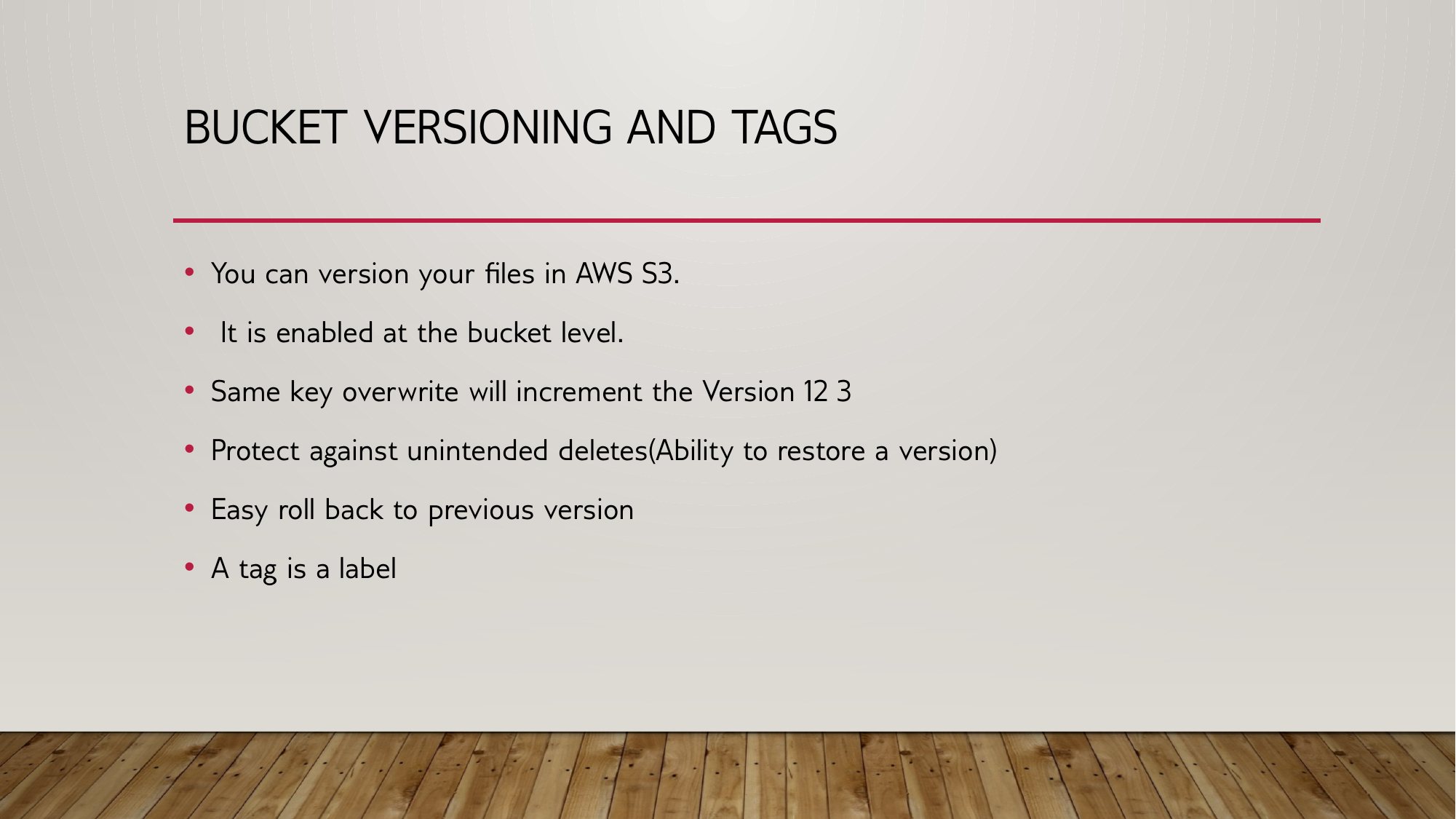

# Bucket Versioning and Tags
You can version your files in AWS S3.
 It is enabled at the bucket level.
Same key overwrite will increment the Version 12 3
Protect against unintended deletes(Ability to restore a version)
Easy roll back to previous version
A tag is a label